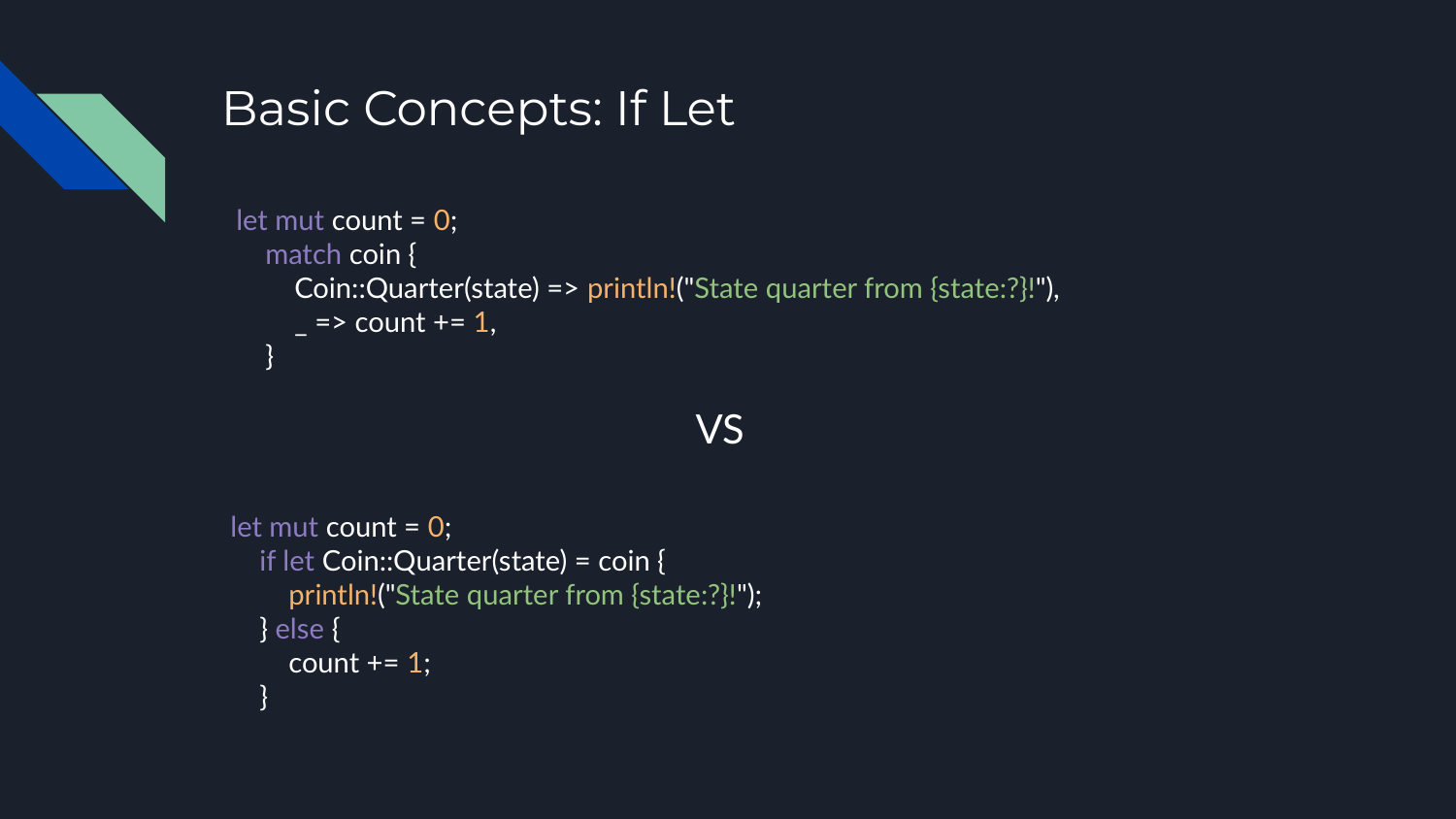

# Basic Concepts: If Let
let mut count = 0;
    match coin {
        Coin::Quarter(state) => println!("State quarter from {state:?}!"),
        _ => count += 1,
    }
VS
let mut count = 0;
    if let Coin::Quarter(state) = coin {
        println!("State quarter from {state:?}!");
    } else {
        count += 1;
    }